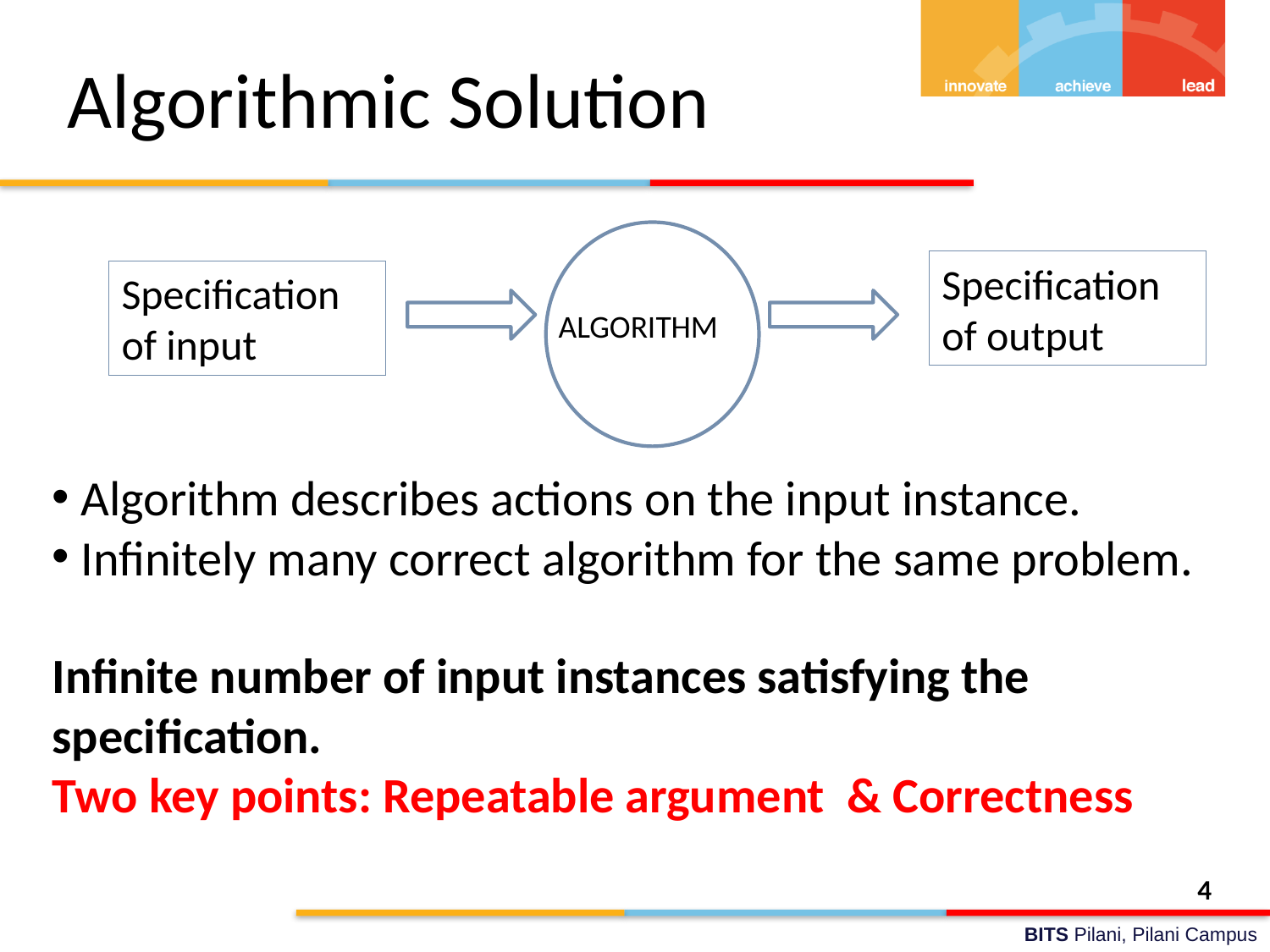

# Algorithmic Solution
 ?
Specification of output
Specification of input

ALGORITHM
 Algorithm describes actions on the input instance.
 Infinitely many correct algorithm for the same problem.

Infinite number of input instances satisfying the specification.
Two key points: Repeatable argument  & Correctness

4